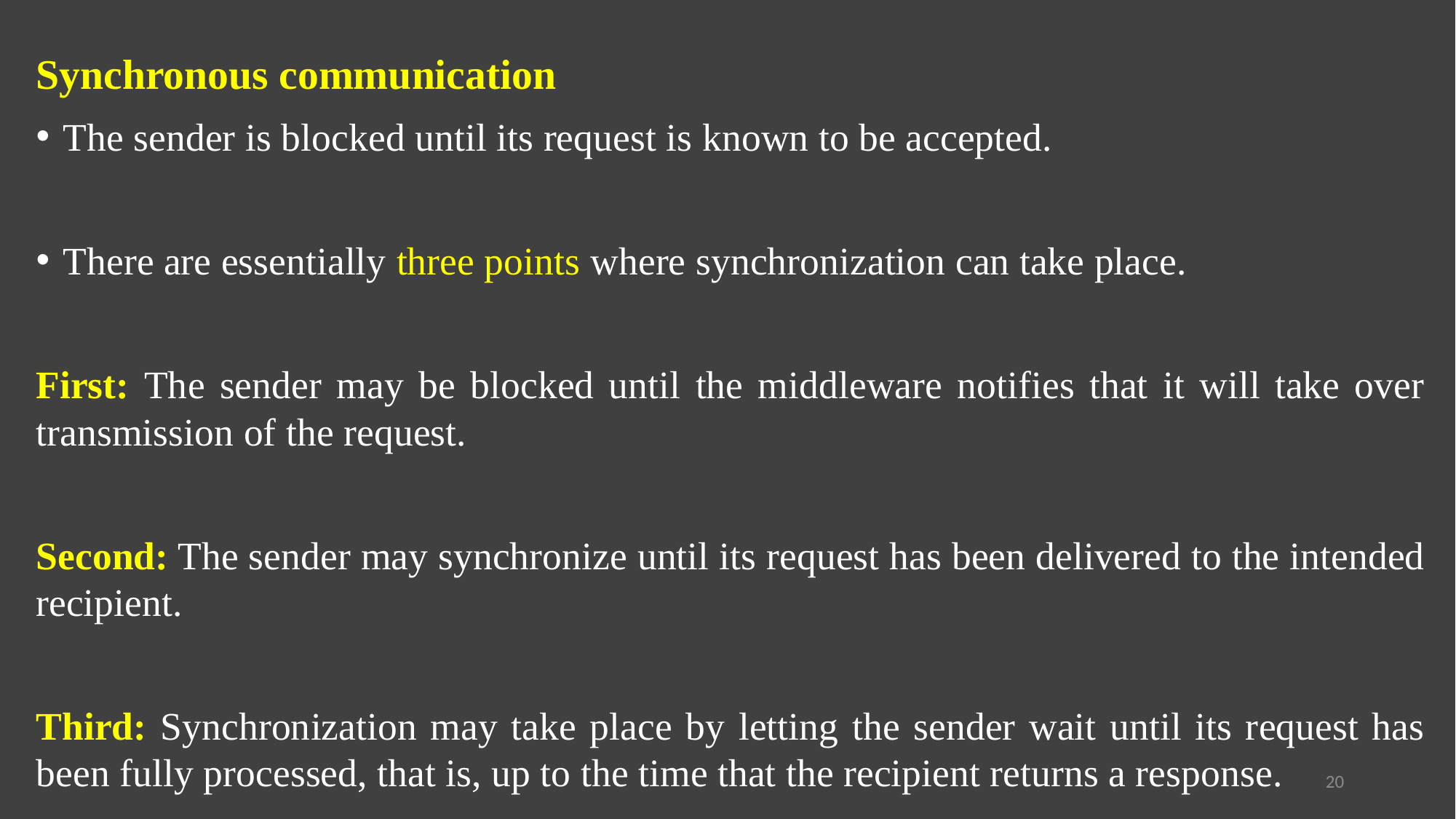

Synchronous communication
The sender is blocked until its request is known to be accepted.

There are essentially three points where synchronization can take place.

First: The sender may be blocked until the middleware notifies that it will take over transmission of the request.

Second: The sender may synchronize until its request has been delivered to the intended recipient.

Third: Synchronization may take place by letting the sender wait until its request has been fully processed, that is, up to the time that the recipient returns a response.

20